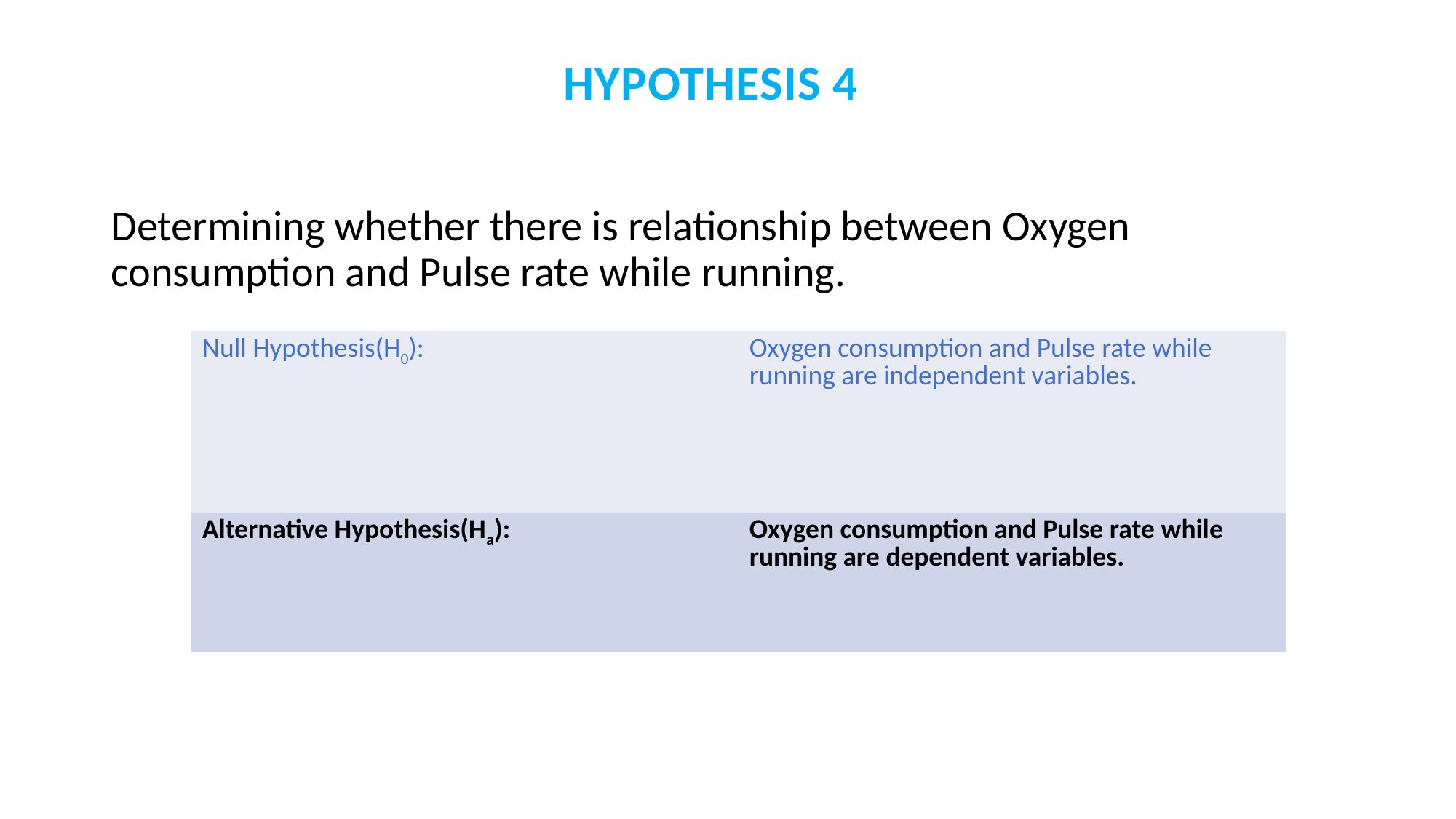

HYPOTHESIS 4
Determining whether there is relationship between Oxygen consumption and Pulse rate while running.

| Null Hypothesis(H0): | Oxygen consumption and Pulse rate while running are independent variables. |
| --- | --- |
| Alternative Hypothesis(Ha): | Oxygen consumption and Pulse rate while running are dependent variables. |